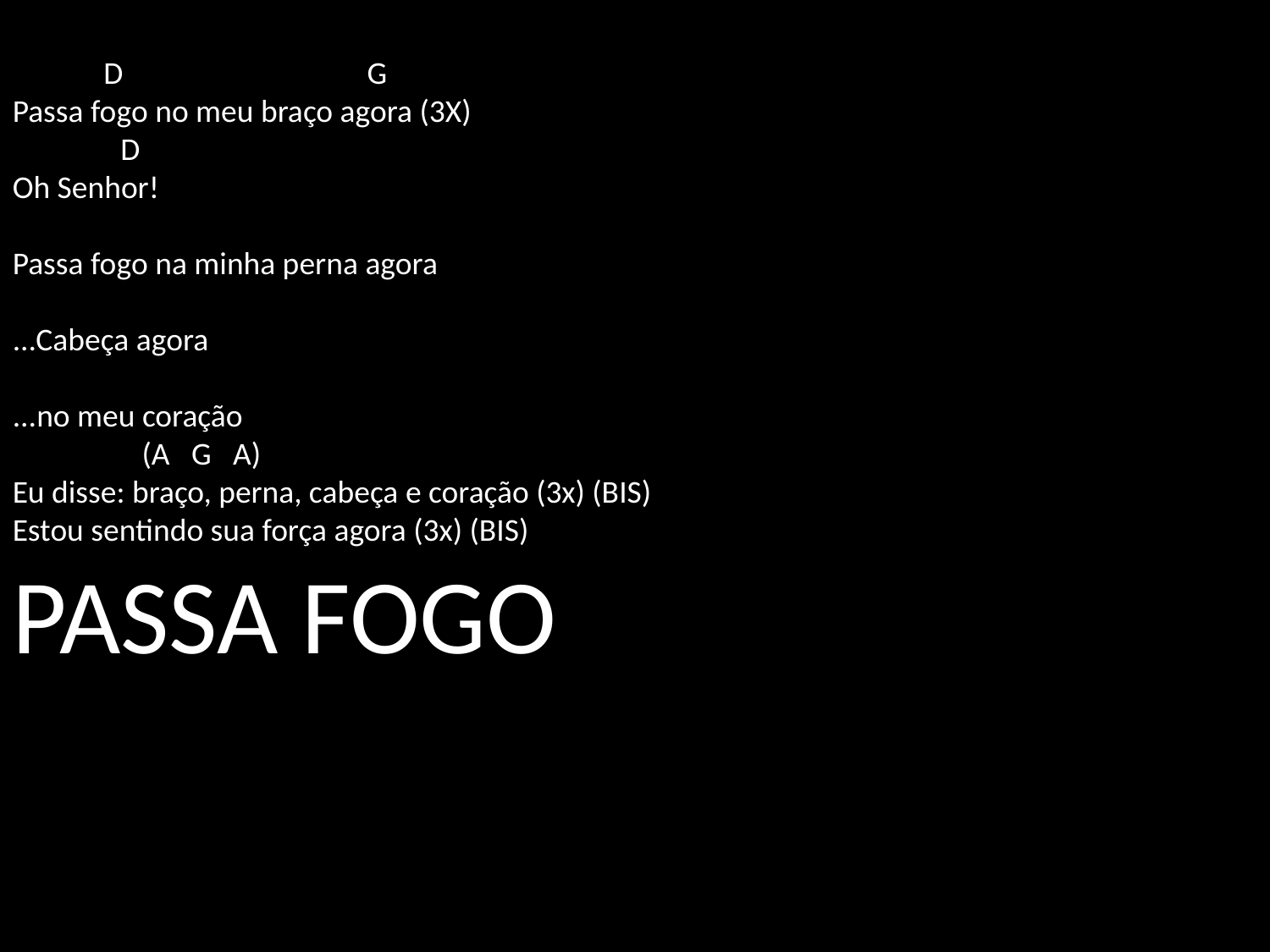

#
D          D                                  G
Passa fogo no meu braço agora (3X)
               D
Oh Senhor!

Passa fogo na minha perna agora

...Cabeça agora

...no meu coração
                  (A   G   A)
Eu disse: braço, perna, cabeça e coração (3x) (BIS)
Estou sentindo sua força agora (3x) (BIS)
PASSA FOGO